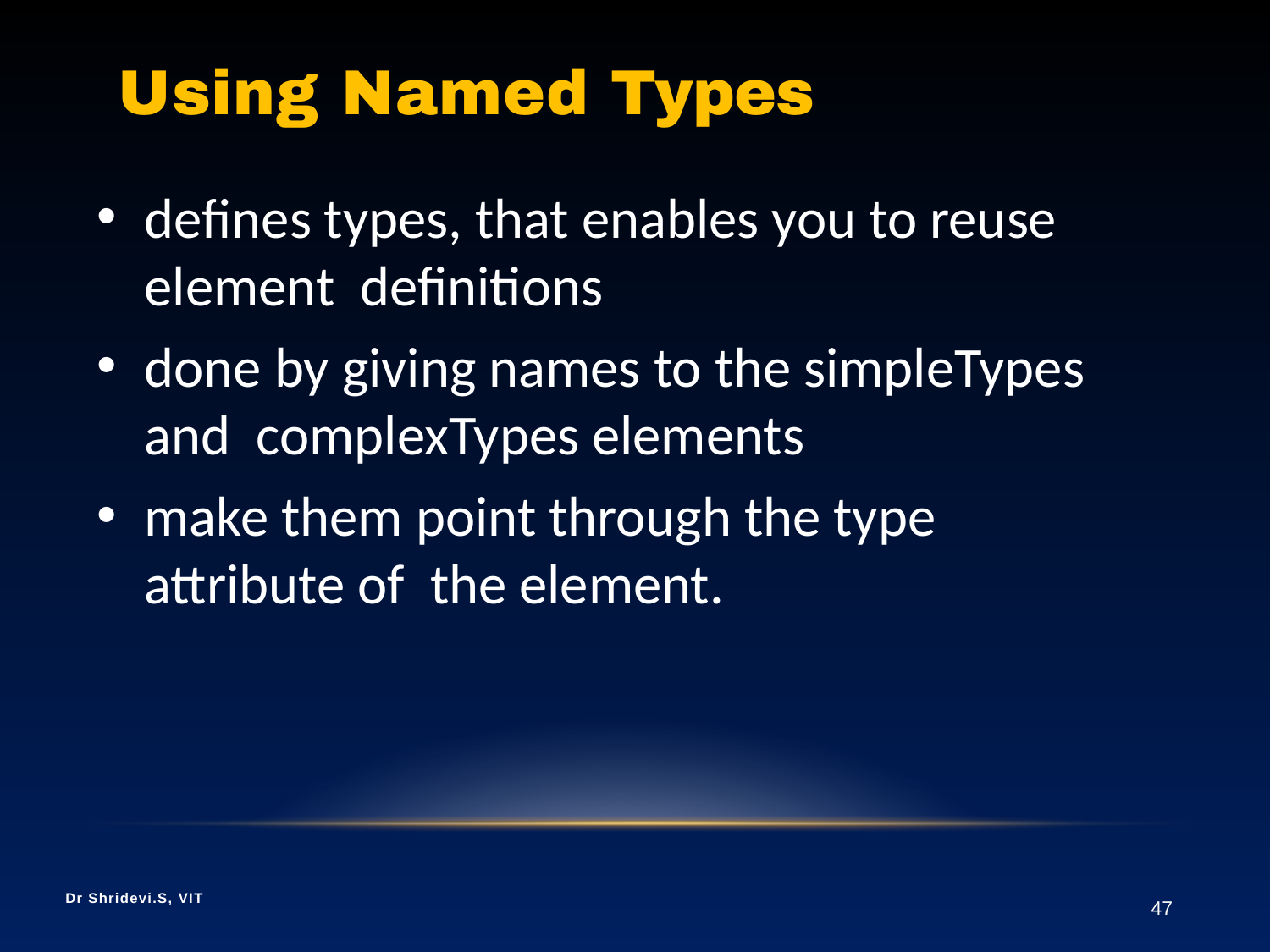

# Using Named Types
defines types, that enables you to reuse element  definitions
done by giving names to the simpleTypes and  complexTypes elements
make them point through the type attribute of  the element.
Dr Shridevi.S, VIT
47